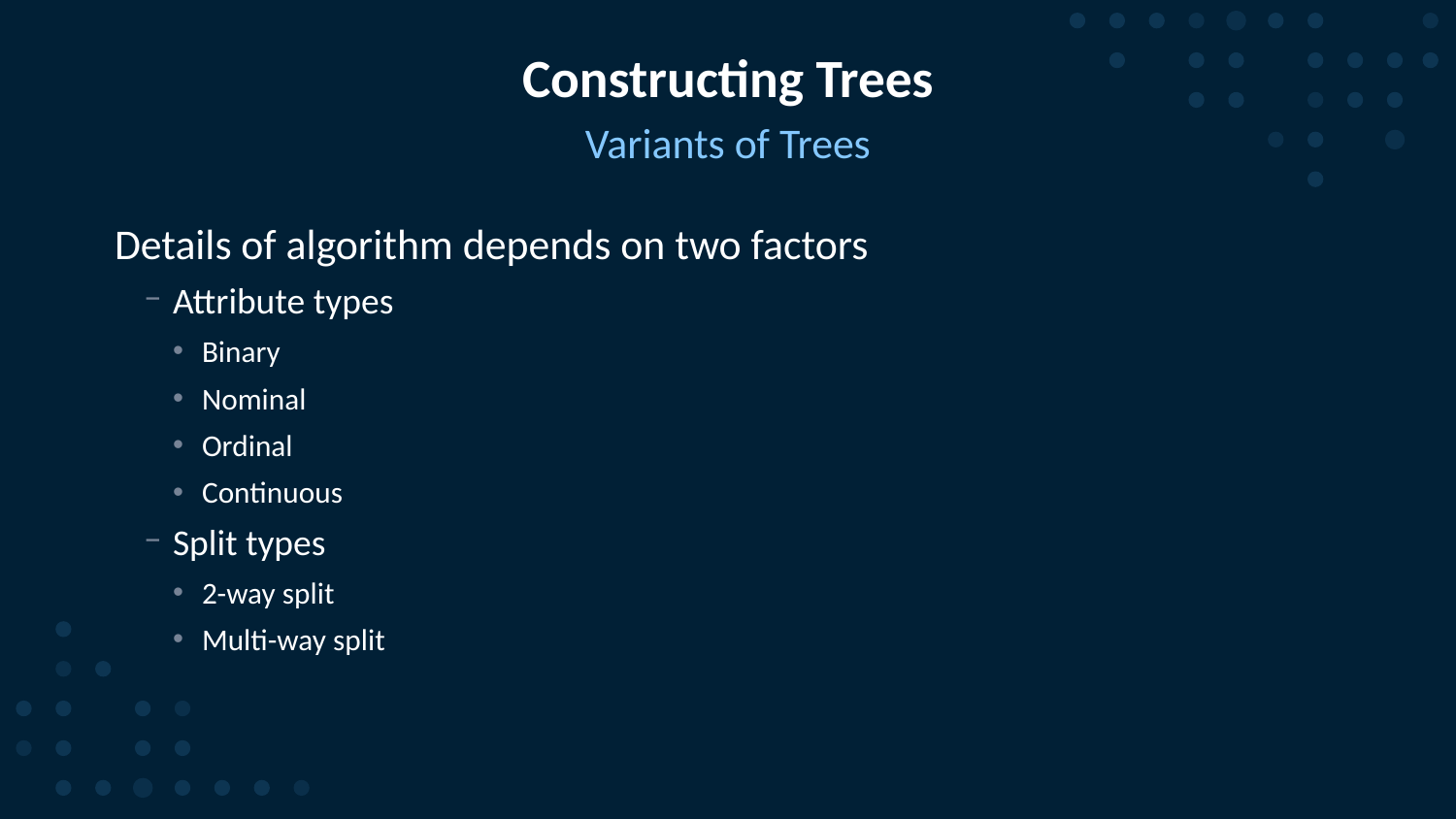

# Constructing Trees
Variants of Trees
Details of algorithm depends on two factors
Attribute types
Binary
Nominal
Ordinal
Continuous
Split types
2-way split
Multi-way split